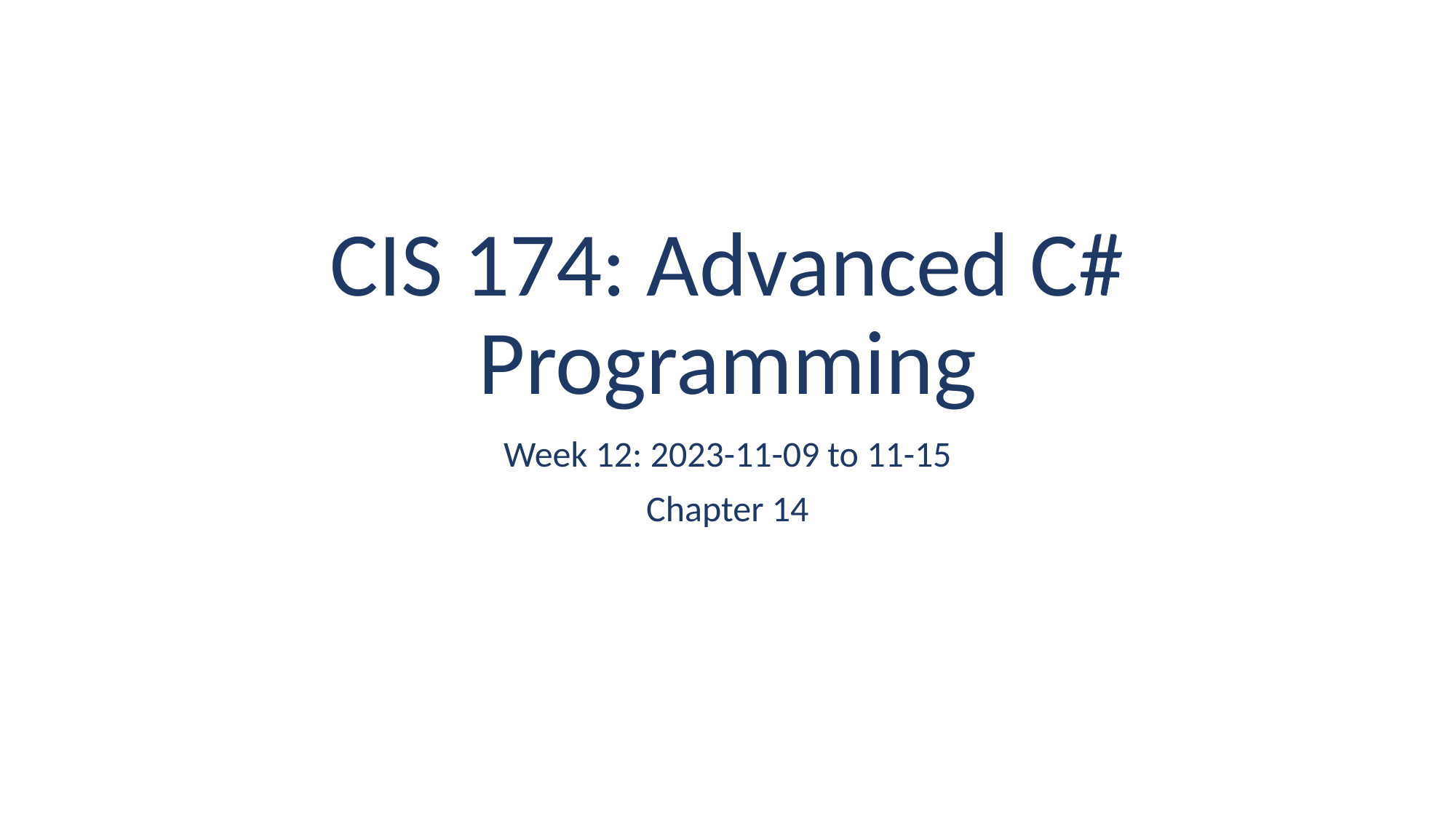

# CIS 174: Advanced C# Programming
Week 12: 2023-11-09 to 11-15
Chapter 14